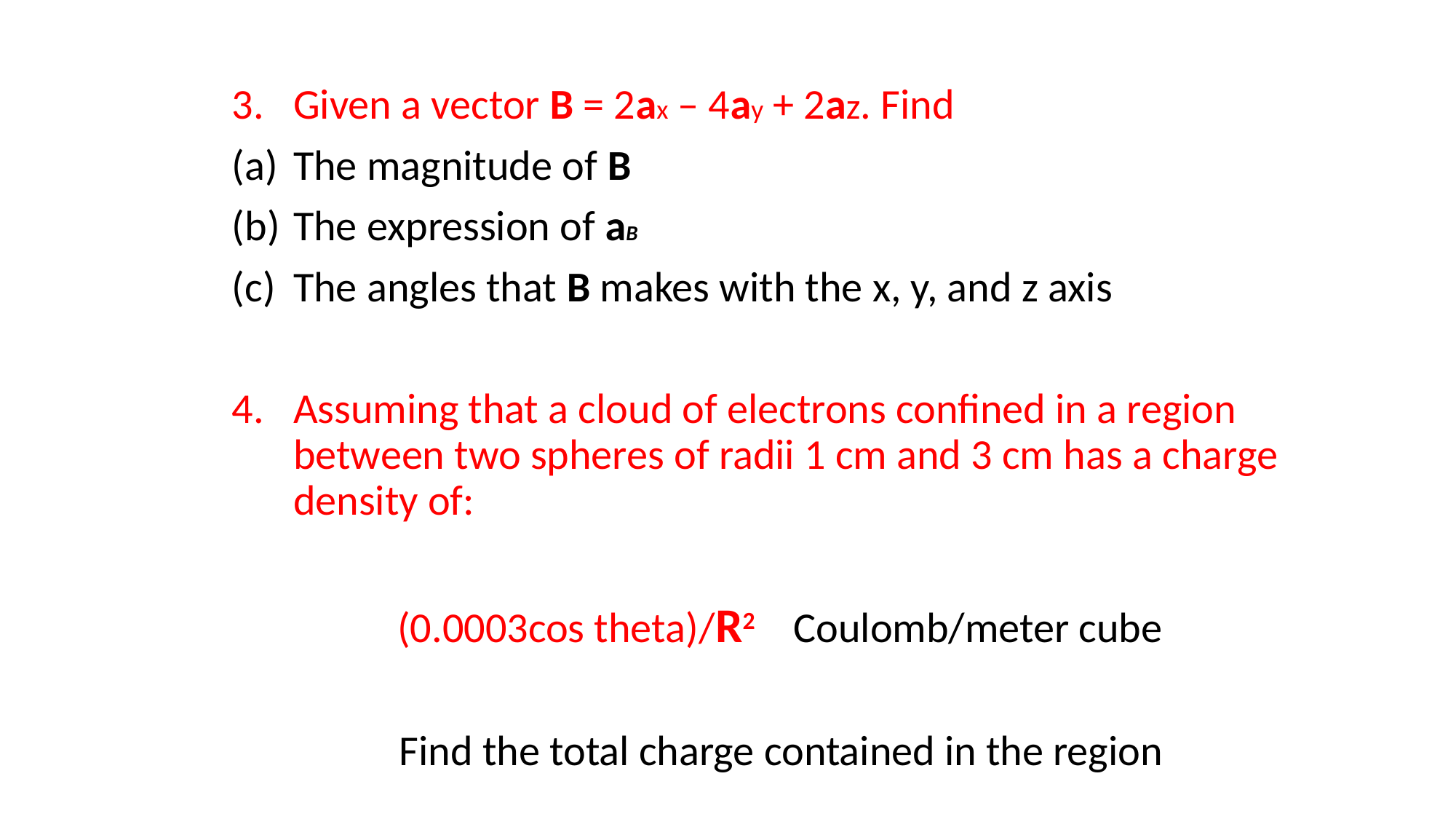

Given a vector B = 2ax – 4ay + 2az. Find
The magnitude of B
The expression of aB
The angles that B makes with the x, y, and z axis

Assuming that a cloud of electrons confined in a region between two spheres of radii 1 cm and 3 cm has a charge density of:

              (0.0003cos theta)/R2    Coulomb/meter cube

   Find the total charge contained in the region